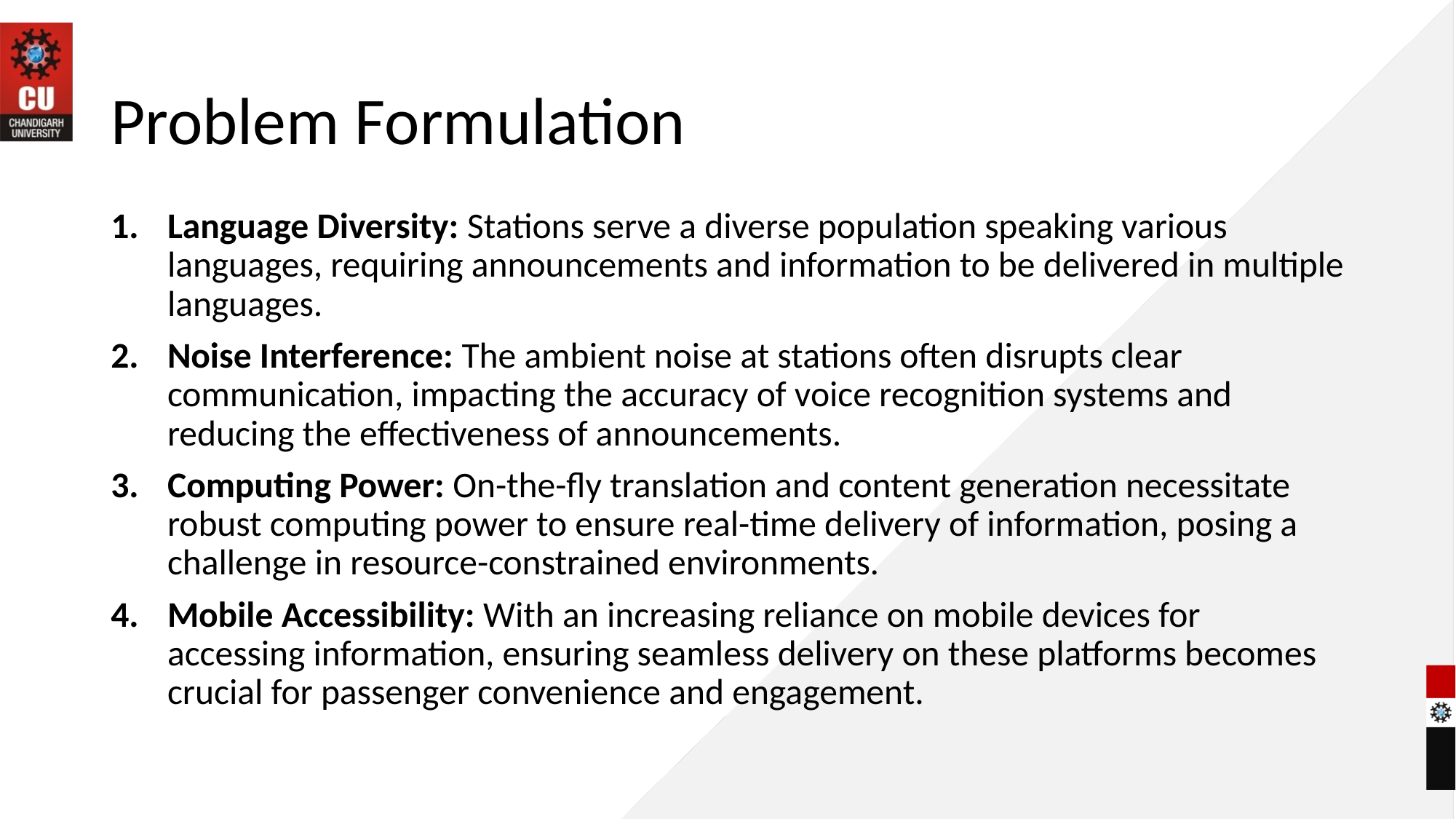

# Problem Formulation
Language Diversity: Stations serve a diverse population speaking various languages, requiring announcements and information to be delivered in multiple languages.
Noise Interference: The ambient noise at stations often disrupts clear communication, impacting the accuracy of voice recognition systems and reducing the effectiveness of announcements.
Computing Power: On-the-fly translation and content generation necessitate robust computing power to ensure real-time delivery of information, posing a challenge in resource-constrained environments.
Mobile Accessibility: With an increasing reliance on mobile devices for accessing information, ensuring seamless delivery on these platforms becomes crucial for passenger convenience and engagement.
4